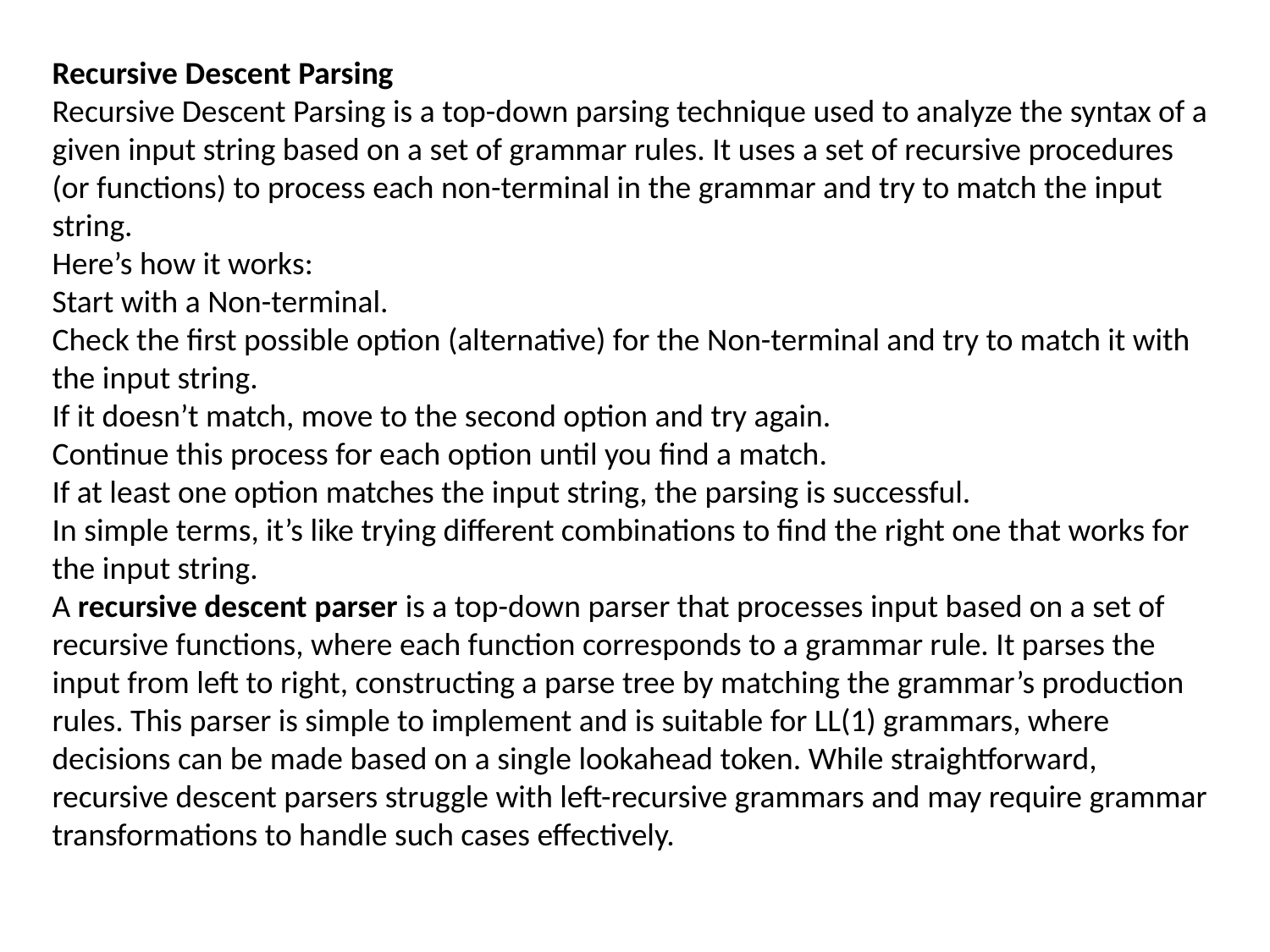

Recursive Descent Parsing
Recursive Descent Parsing is a top-down parsing technique used to analyze the syntax of a given input string based on a set of grammar rules. It uses a set of recursive procedures (or functions) to process each non-terminal in the grammar and try to match the input string.
Here’s how it works:
Start with a Non-terminal.
Check the first possible option (alternative) for the Non-terminal and try to match it with the input string.
If it doesn’t match, move to the second option and try again.
Continue this process for each option until you find a match.
If at least one option matches the input string, the parsing is successful.
In simple terms, it’s like trying different combinations to find the right one that works for the input string.
A recursive descent parser is a top-down parser that processes input based on a set of recursive functions, where each function corresponds to a grammar rule. It parses the input from left to right, constructing a parse tree by matching the grammar’s production rules. This parser is simple to implement and is suitable for LL(1) grammars, where decisions can be made based on a single lookahead token. While straightforward, recursive descent parsers struggle with left-recursive grammars and may require grammar transformations to handle such cases effectively.